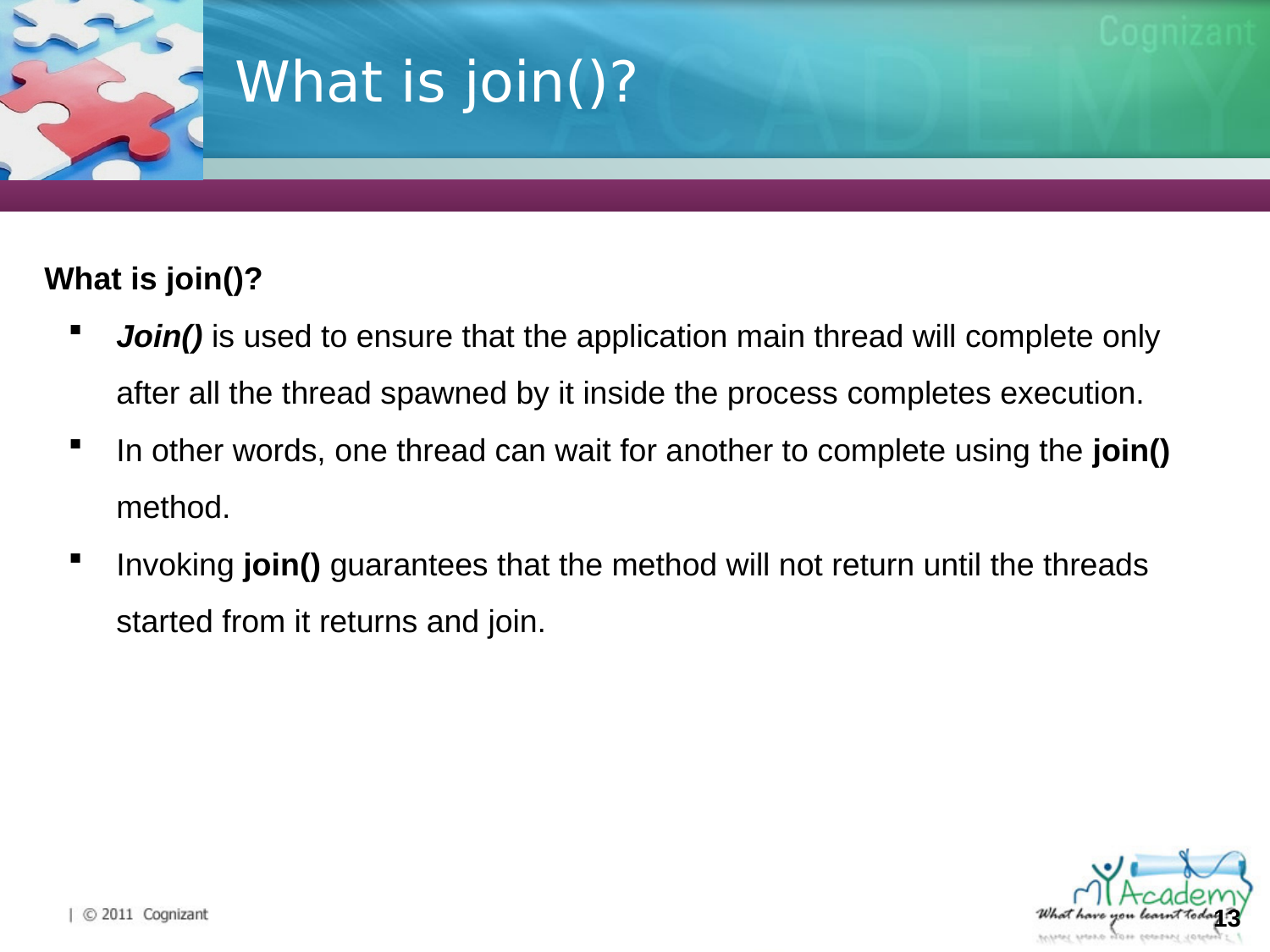

# What is join()?
What is join()?
Join() is used to ensure that the application main thread will complete only after all the thread spawned by it inside the process completes execution.
In other words, one thread can wait for another to complete using the join() method.
Invoking join() guarantees that the method will not return until the threads started from it returns and join.
13